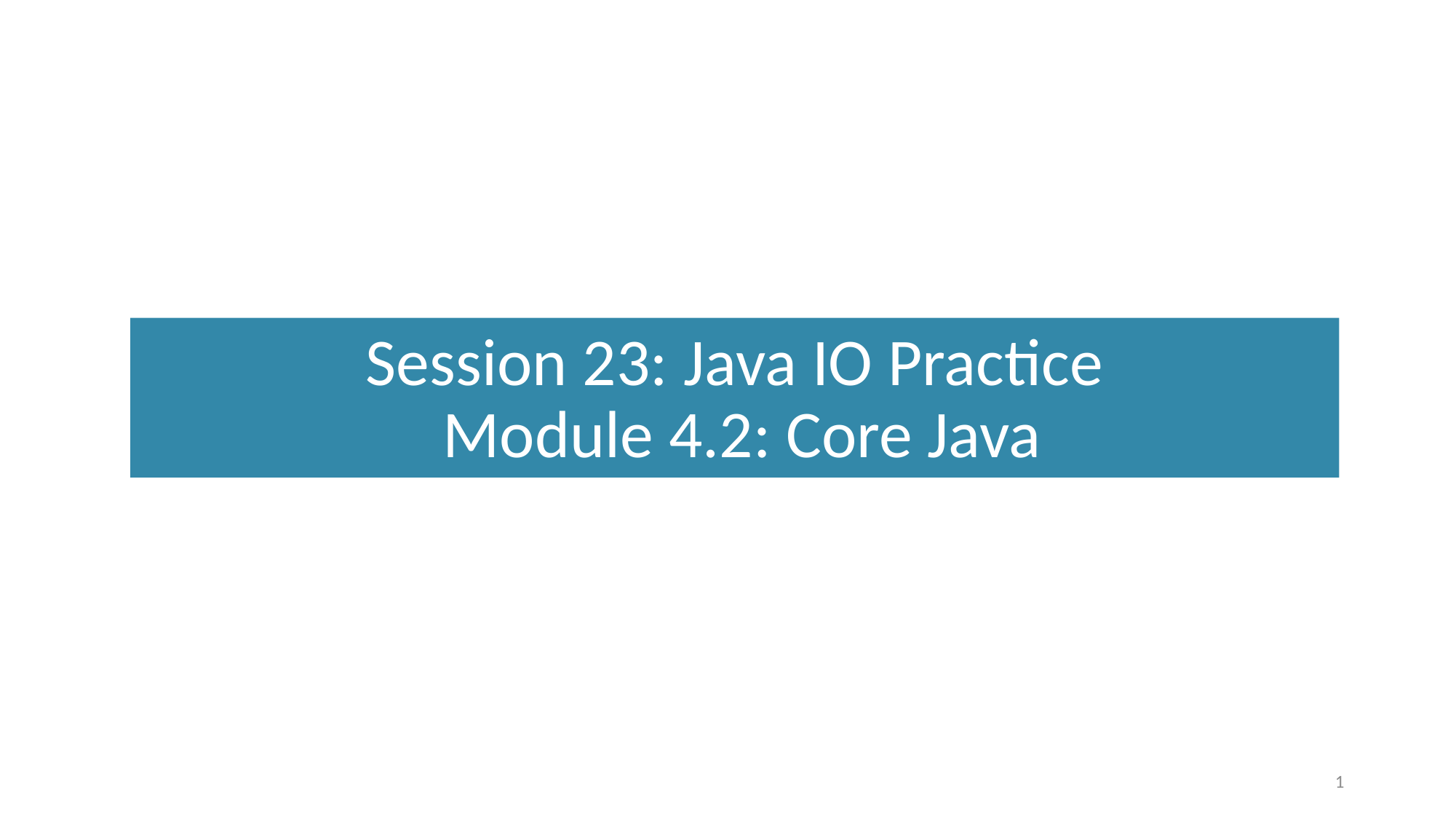

# Session 23: Java IO Practice Module 4.2: Core Java
1